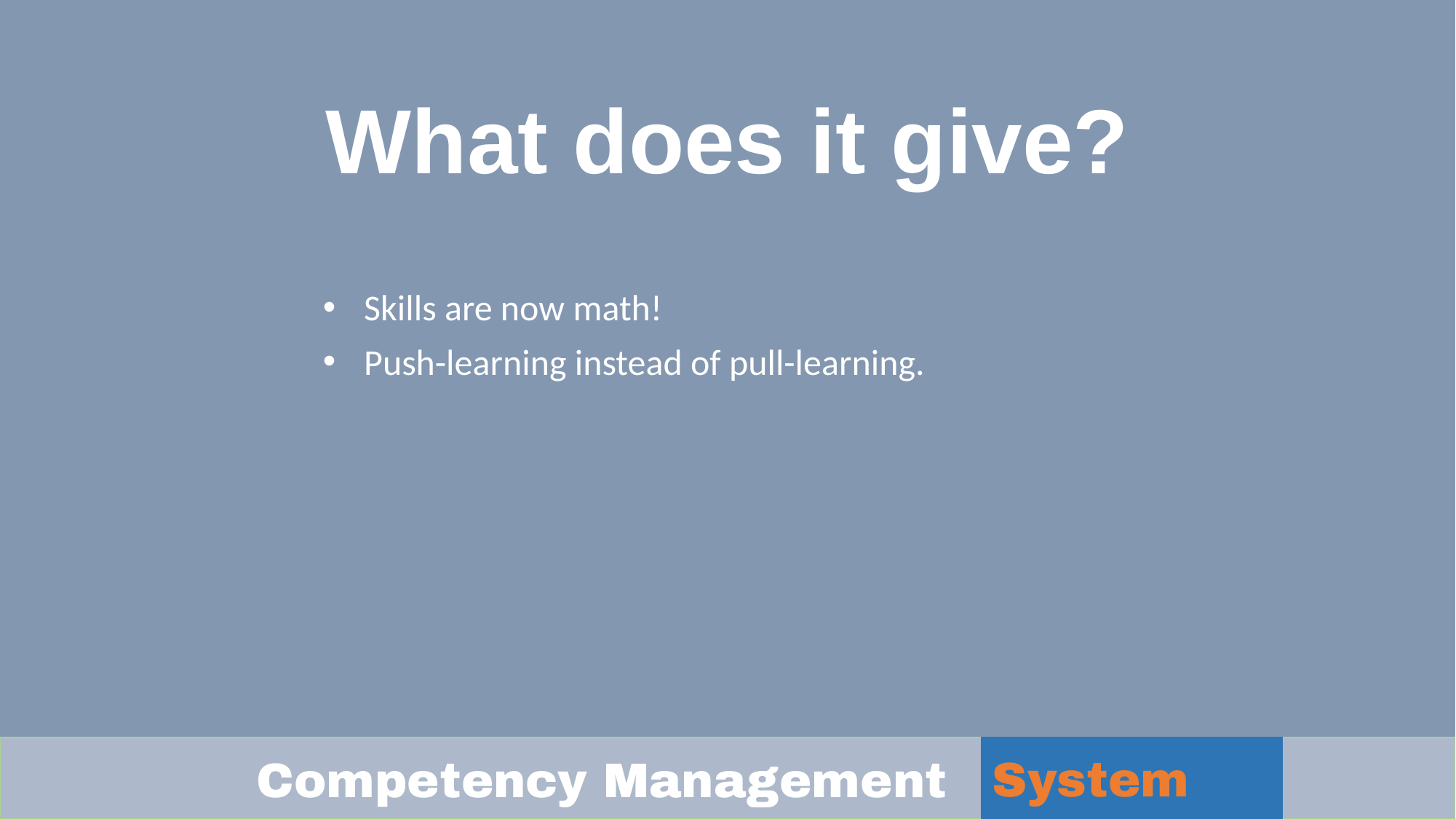

# What does it give?
Skills are now math!
Push-learning instead of pull-learning.